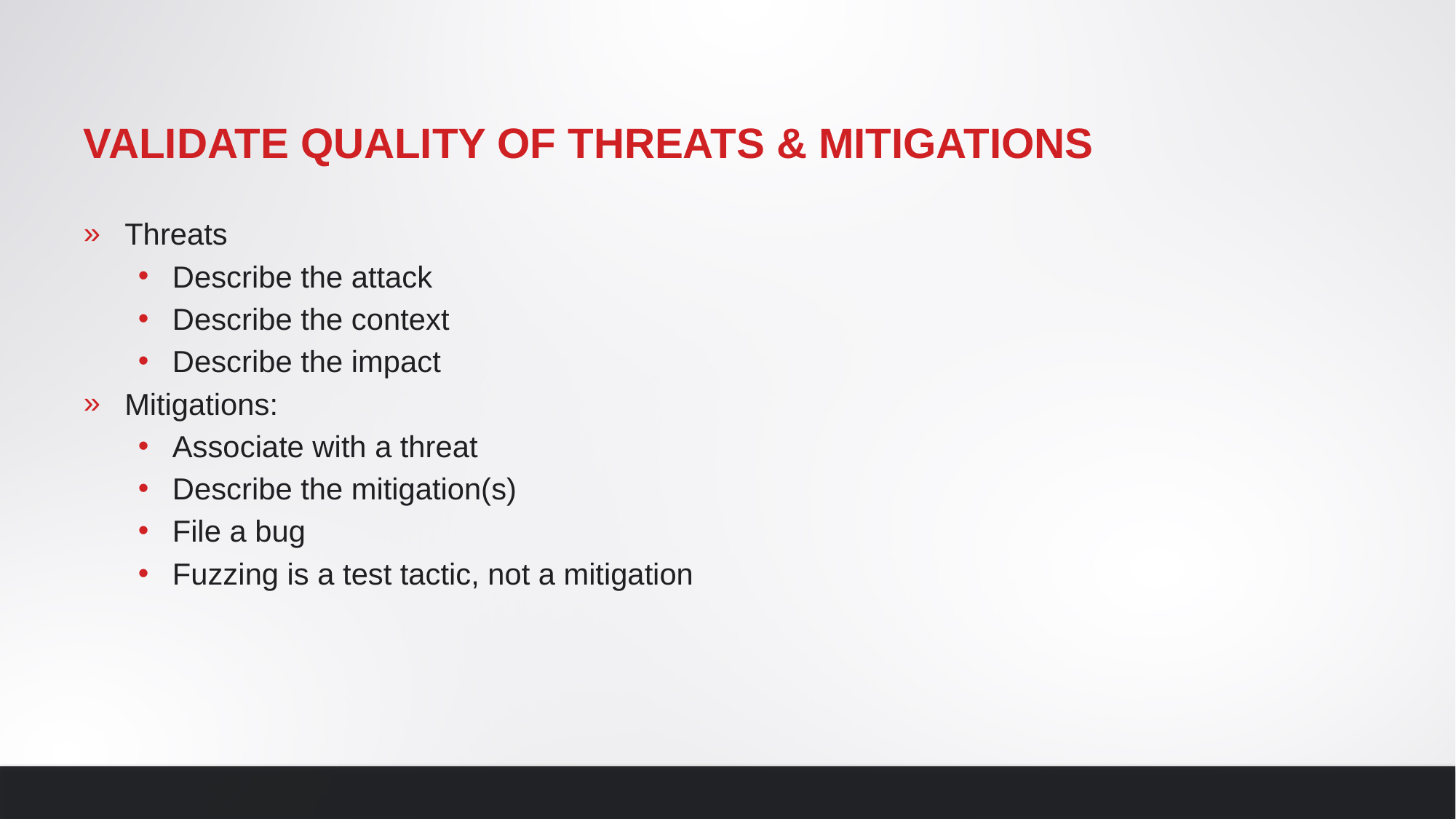

# Validate Quality of Threats & Mitigations
Threats
Describe the attack
Describe the context
Describe the impact
Mitigations:
Associate with a threat
Describe the mitigation(s)
File a bug
Fuzzing is a test tactic, not a mitigation